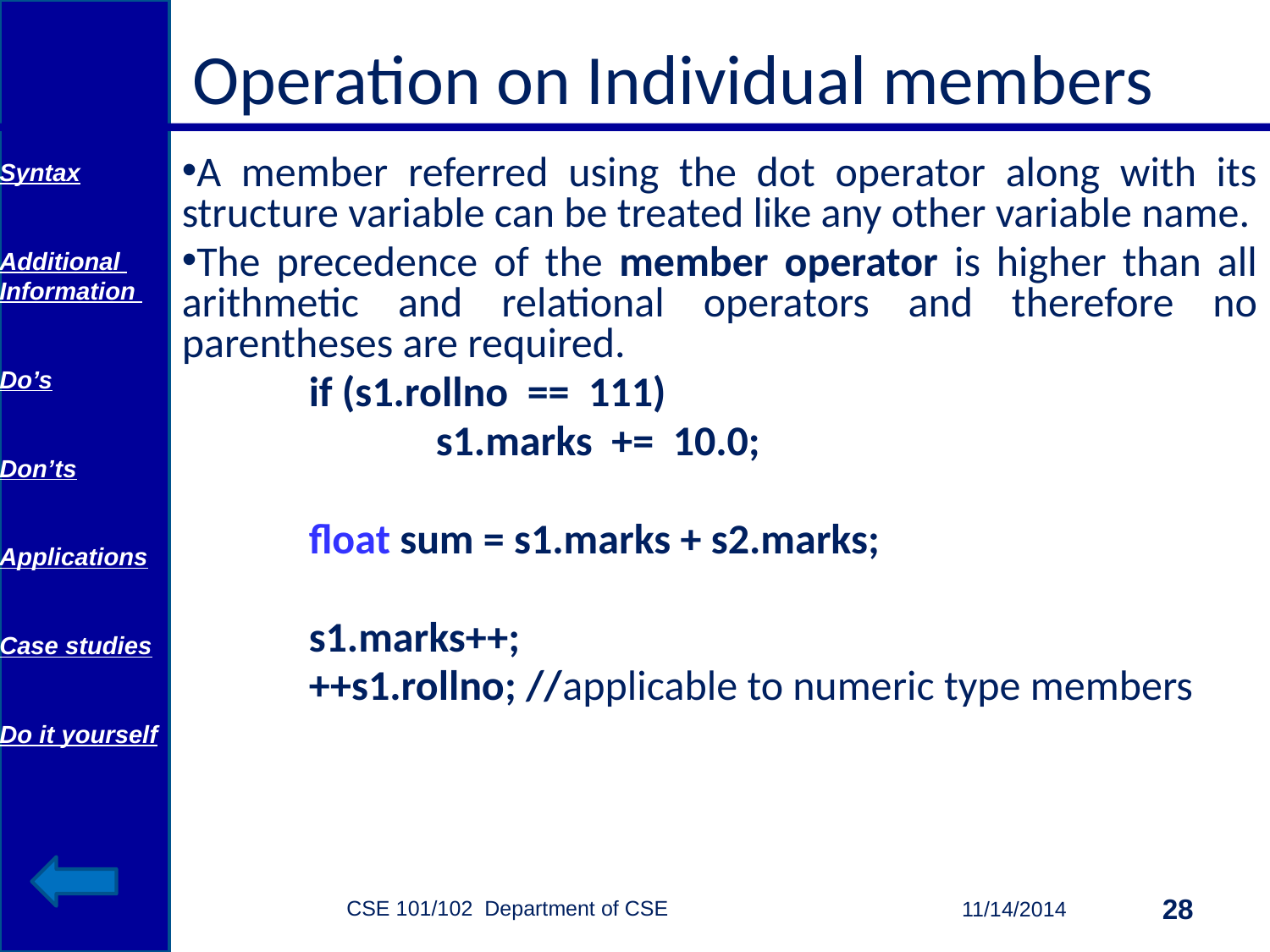

# Operation on Individual members
A member referred using the dot operator along with its structure variable can be treated like any other variable name.
The precedence of the member operator is higher than all arithmetic and relational operators and therefore no parentheses are required.
	if (s1.rollno  ==  111)
	 	s1.marks  +=  10.0;

	float sum = s1.marks + s2.marks;

	s1.marks++;
	++s1.rollno; //applicable to numeric type members

Syntax

Additional Information

Do’s

Don’ts

Applications

Case studies

Do it yourself

CSE 101/102  Department of CSE
28
11/14/2014